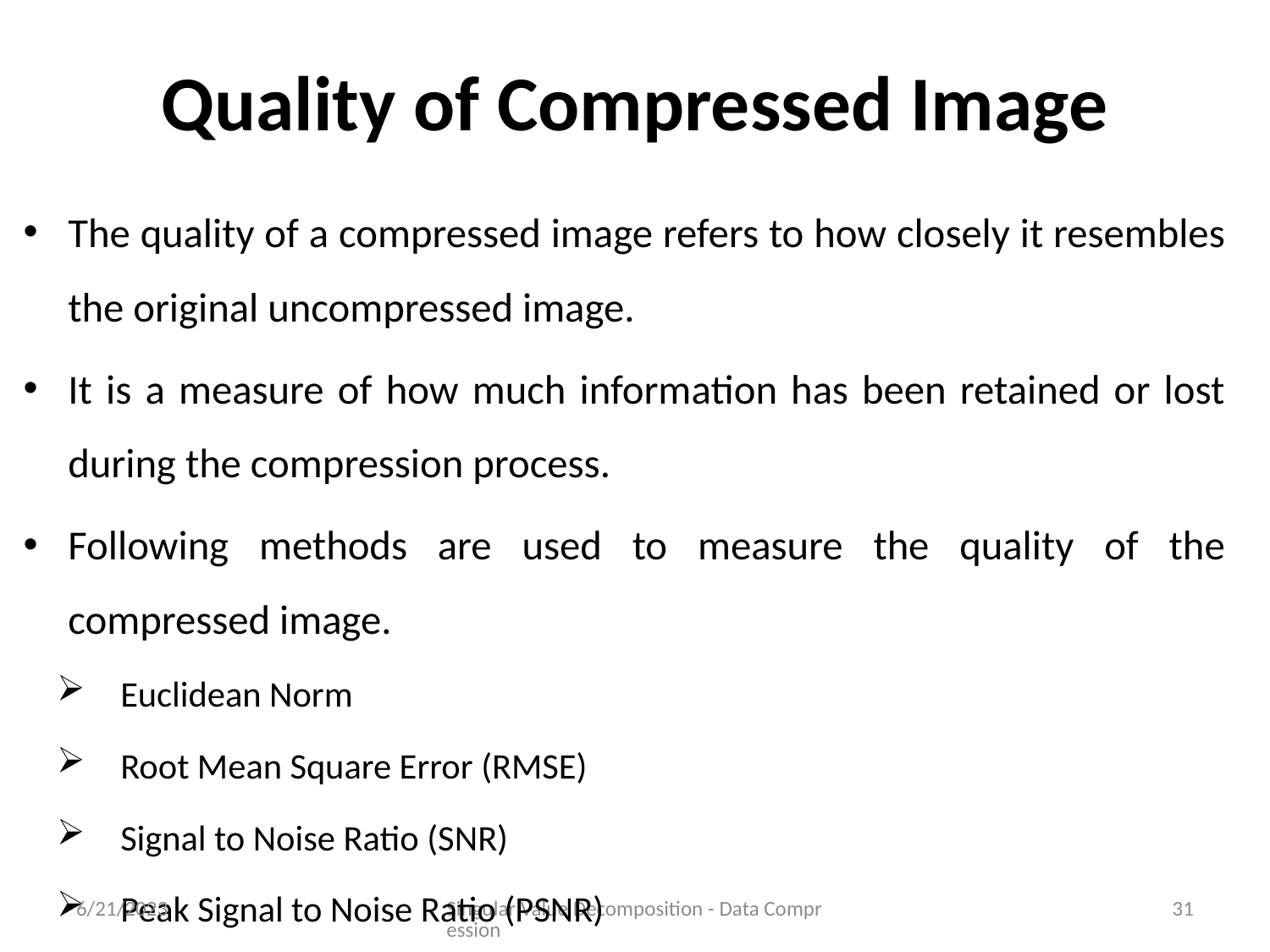

# Quality of Compressed Image
The quality of a compressed image refers to how closely it resembles the original uncompressed image.
It is a measure of how much information has been retained or lost during the compression process.
Following methods are used to measure the quality of the compressed image.
Euclidean Norm
Root Mean Square Error (RMSE)
Signal to Noise Ratio (SNR)
Peak Signal to Noise Ratio (PSNR)

6/21/2023
Singular Value Decomposition - Data Compression
31